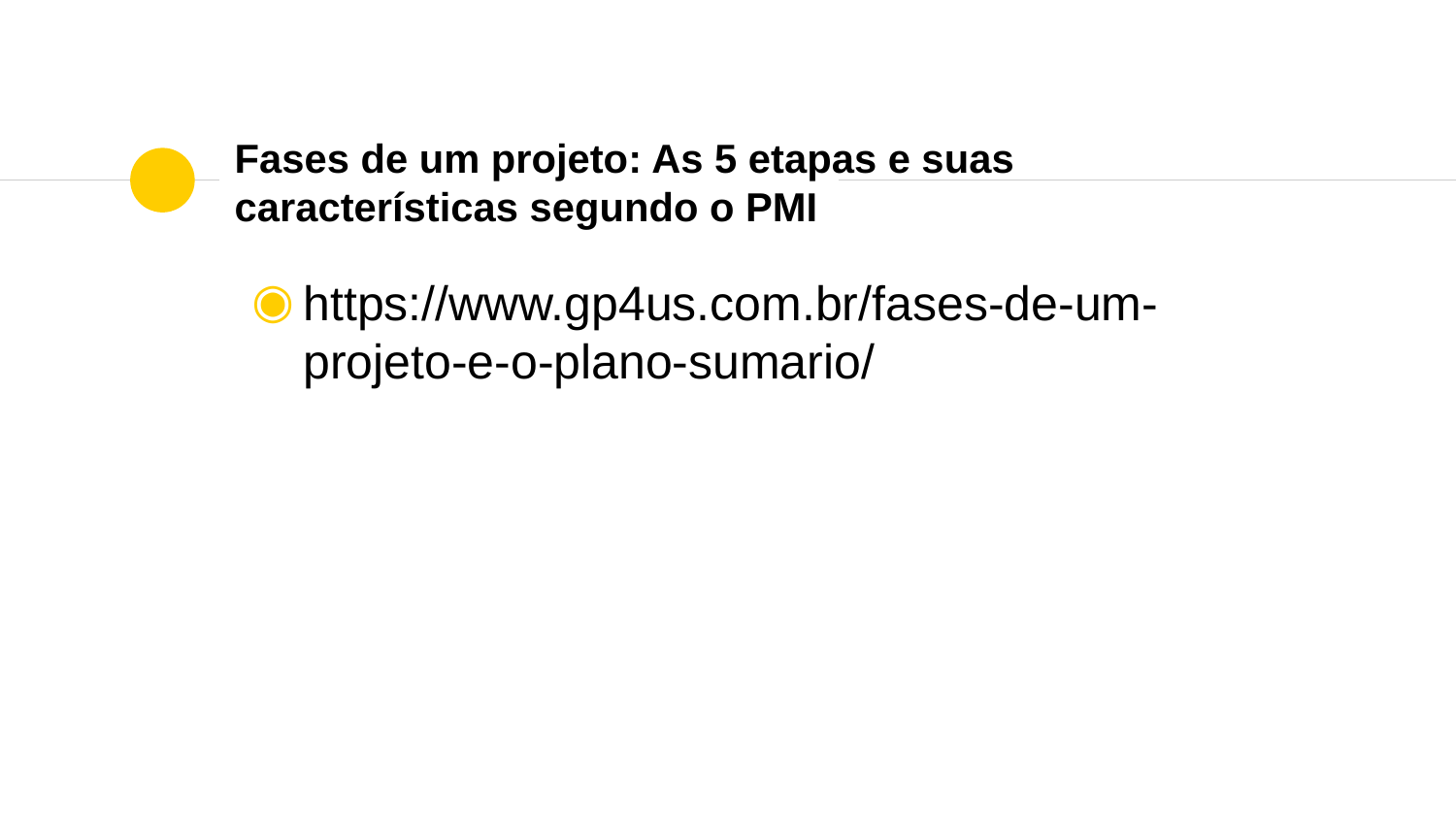

# Fases de um projeto: As 5 etapas e suas características segundo o PMI
https://www.gp4us.com.br/fases-de-um-projeto-e-o-plano-sumario/